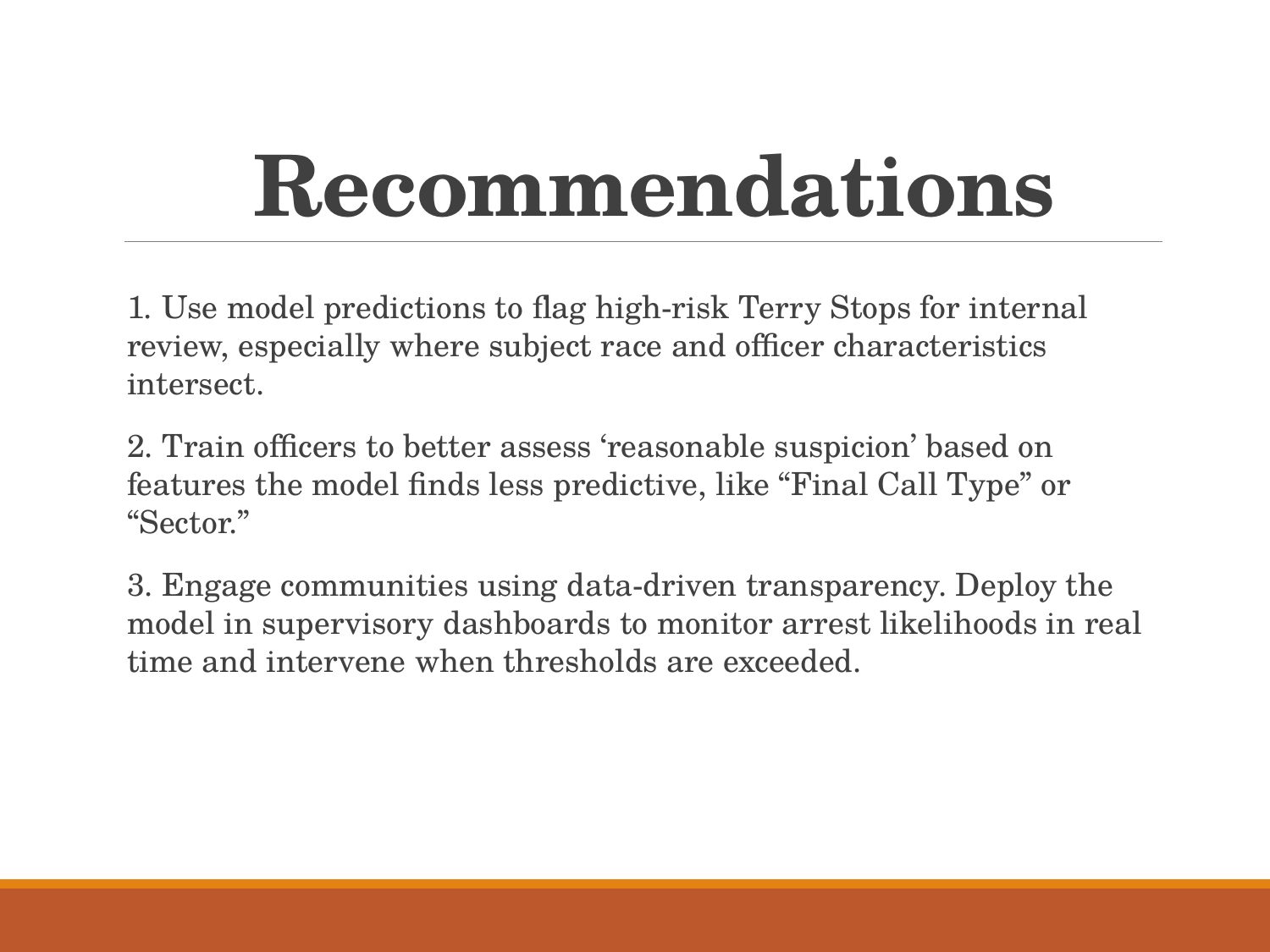

# Recommendations
1. Use model predictions to flag high-risk Terry Stops for internal review, especially where subject race and officer characteristics intersect.
2. Train officers to better assess ‘reasonable suspicion’ based on features the model finds less predictive, like “Final Call Type” or “Sector.”
3. Engage communities using data-driven transparency. Deploy the model in supervisory dashboards to monitor arrest likelihoods in real time and intervene when thresholds are exceeded.